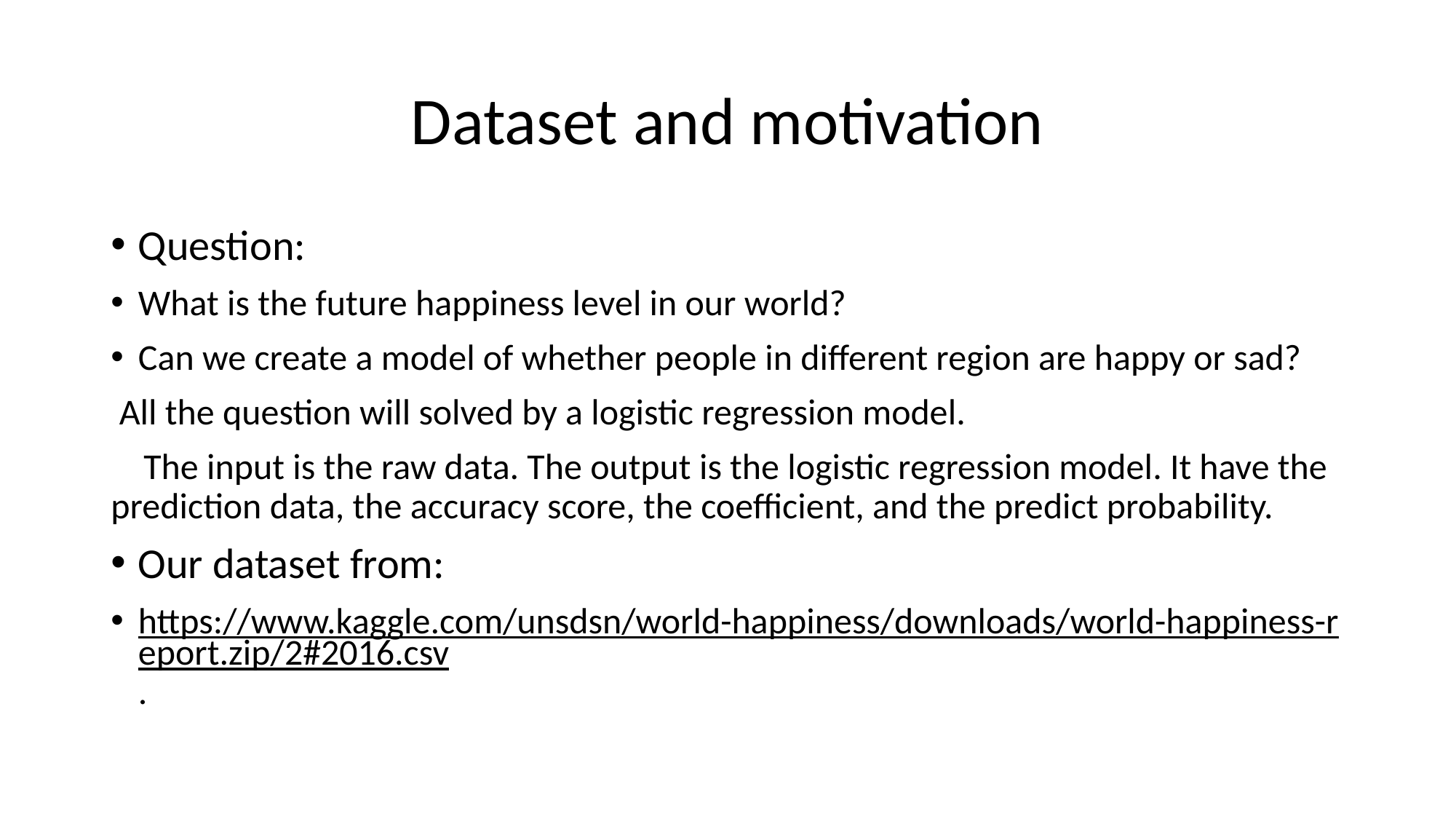

# Dataset and motivation
Question:
What is the future happiness level in our world?
Can we create a model of whether people in different region are happy or sad?
 All the question will solved by a logistic regression model.
    The input is the raw data. The output is the logistic regression model. It have the prediction data, the accuracy score, the coefficient, and the predict probability.
Our dataset from:
https://www.kaggle.com/unsdsn/world-happiness/downloads/world-happiness-report.zip/2#2016.csv.